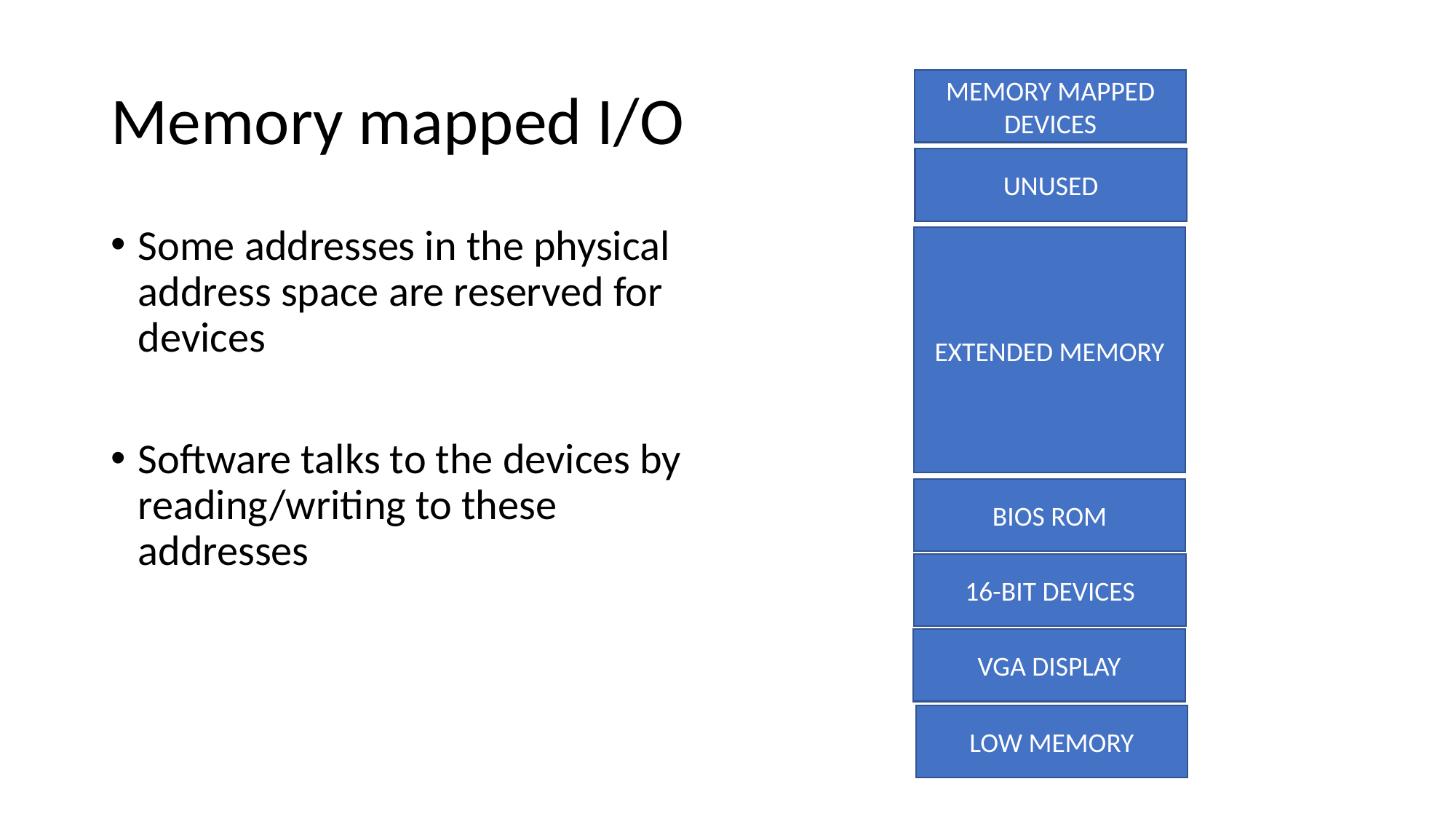

# Memory mapped I/O
MEMORY MAPPED DEVICES
UNUSED
Some addresses in the physical address space are reserved for devices

Software talks to the devices by reading/writing to these addresses

EXTENDED MEMORY
BIOS ROM
16-BIT DEVICES
VGA DISPLAY
LOW MEMORY